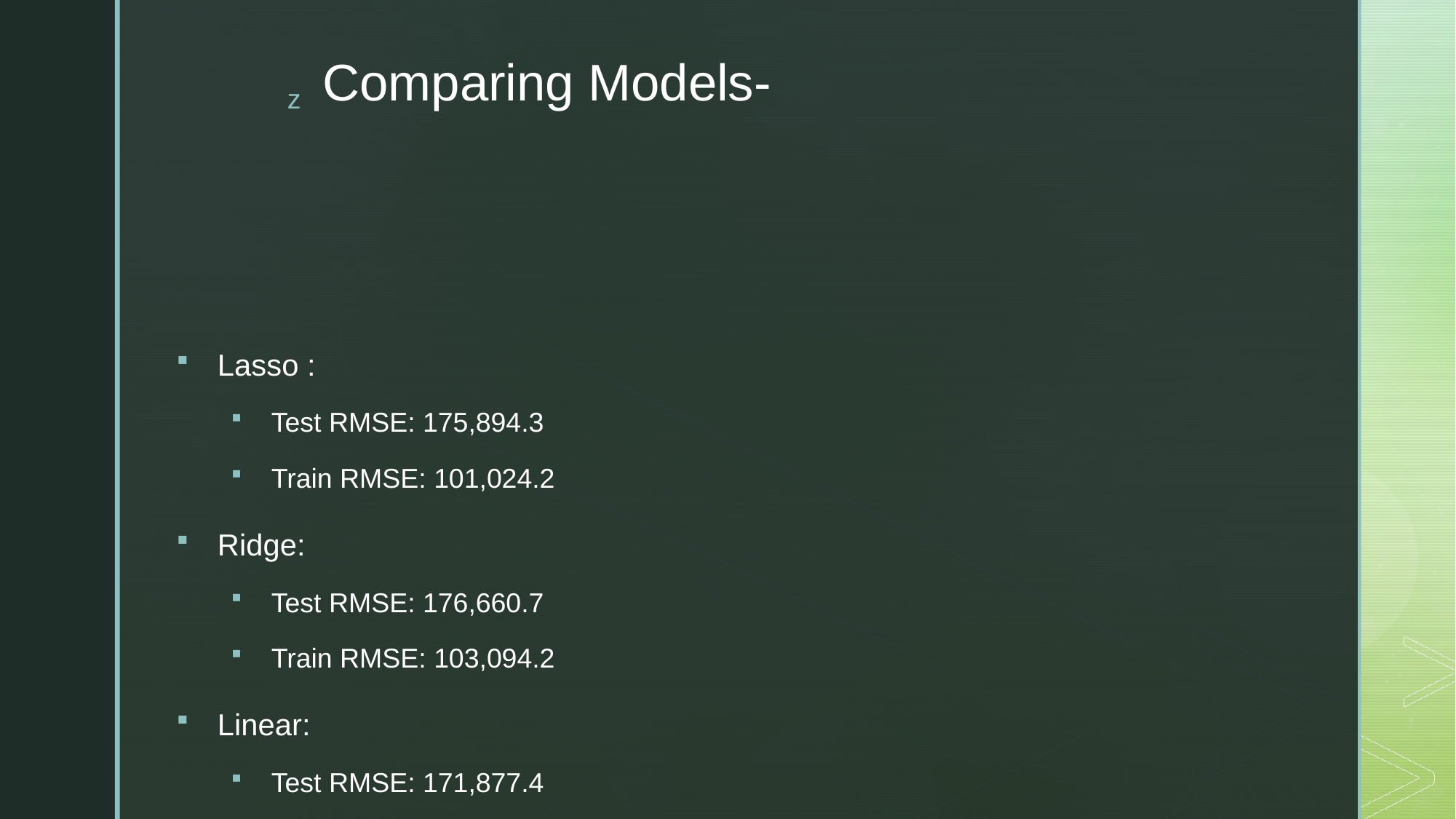

# Comparing Models-
Lasso :
Test RMSE: 175,894.3
Train RMSE: 101,024.2
Ridge:
Test RMSE: 176,660.7
Train RMSE: 103,094.2
Linear:
Test RMSE: 171,877.4
Train RMSE: 95,731.07